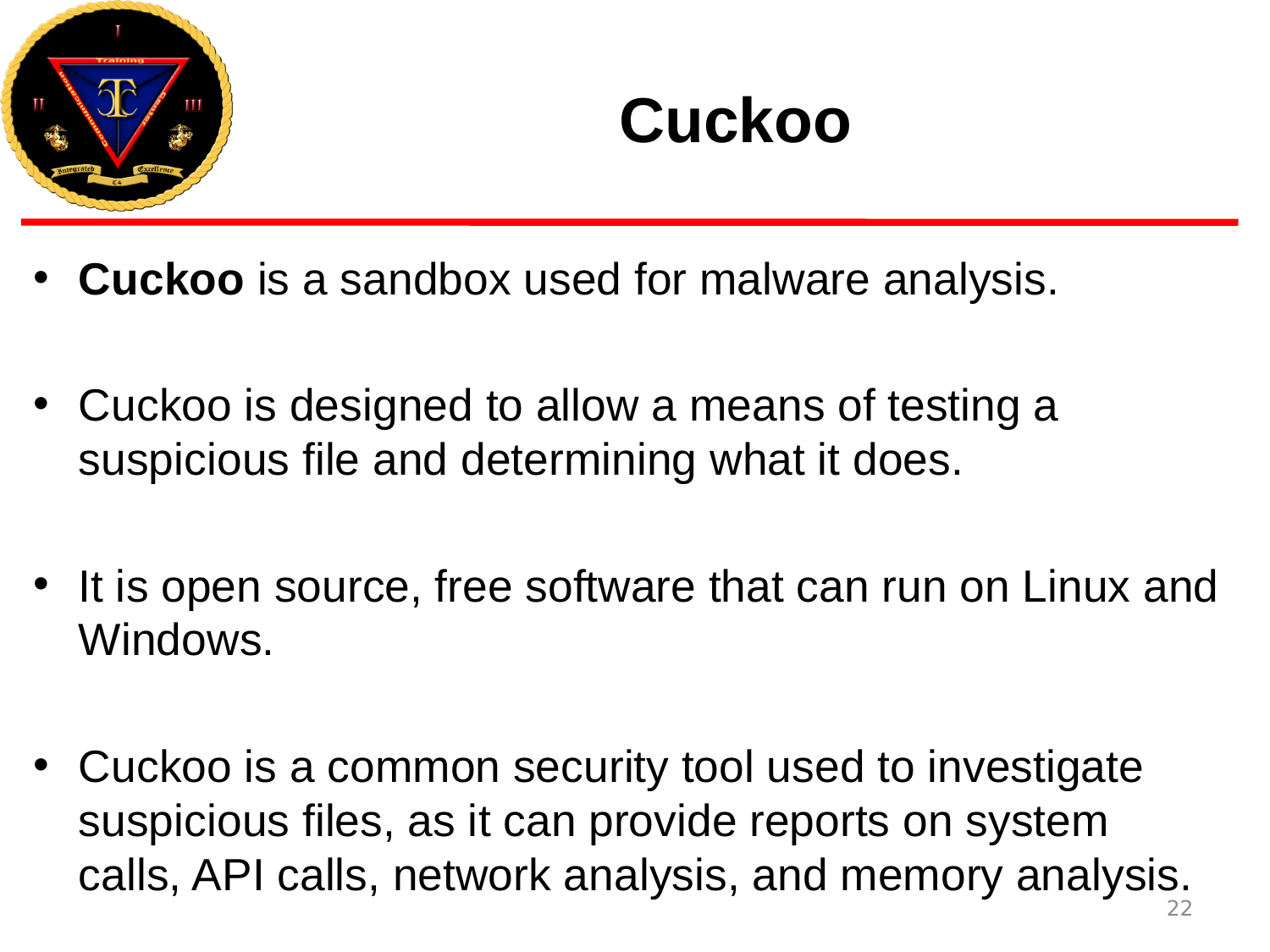

# Cuckoo
Cuckoo is a sandbox used for malware analysis.

Cuckoo is designed to allow a means of testing a suspicious file and determining what it does.

It is open source, free software that can run on Linux and Windows.

Cuckoo is a common security tool used to investigate suspicious files, as it can provide reports on system calls, API calls, network analysis, and memory analysis.
22